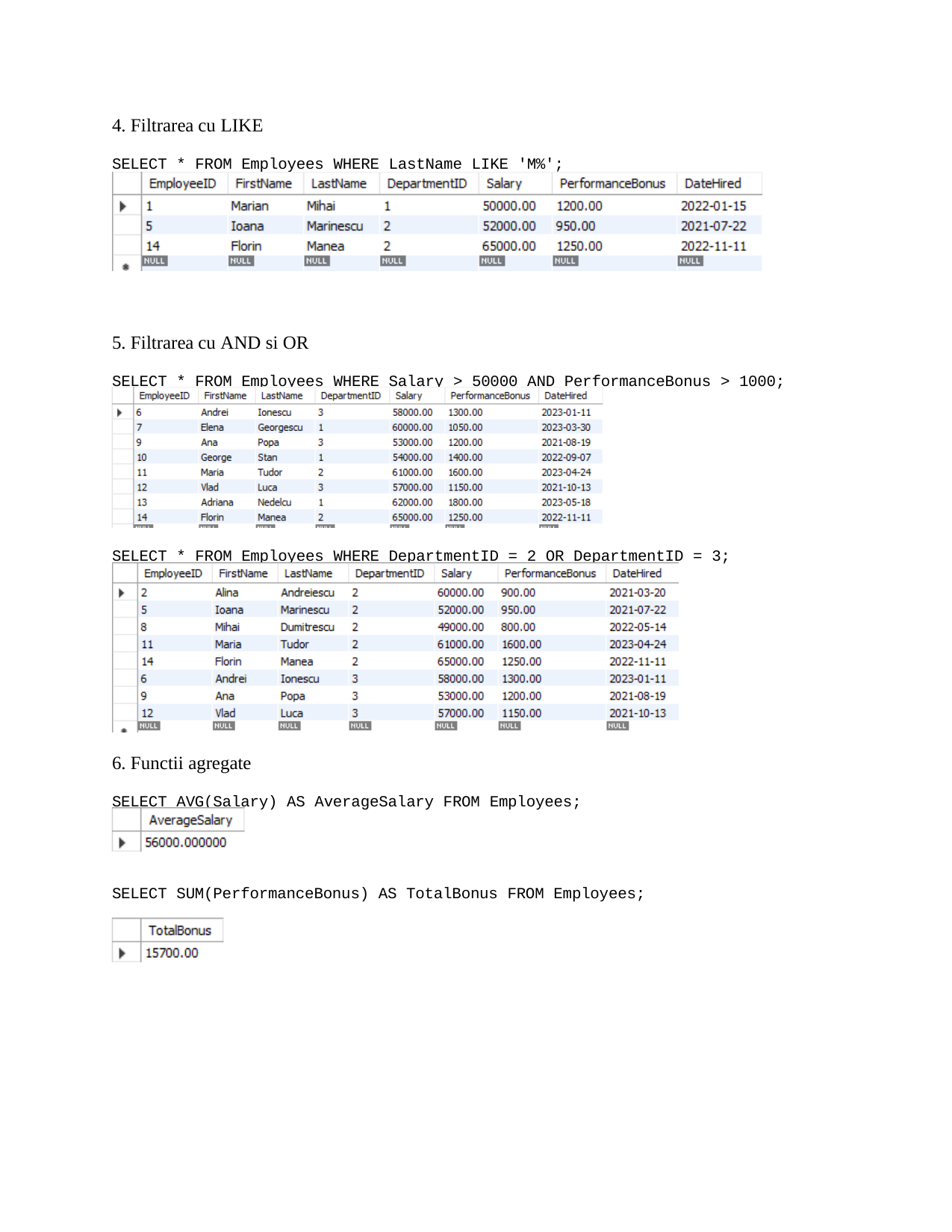

4. Filtrarea cu LIKE

SELECT  *  FROM  Employees  WHERE  LastName  LIKE  'M%';

5. Filtrarea cu AND si OR

SELECT  *  FROM  Employees  WHERE  Salary  >  50000  AND  PerformanceBonus  >  1000;

SELECT  *  FROM  Employees  WHERE  DepartmentID  =  2  OR  DepartmentID  =  3;

6. Functii agregate

SELECT  AVG(Salary)  AS  AverageSalary  FROM  Employees;

SELECT  SUM(PerformanceBonus)  AS  TotalBonus  FROM  Employees;